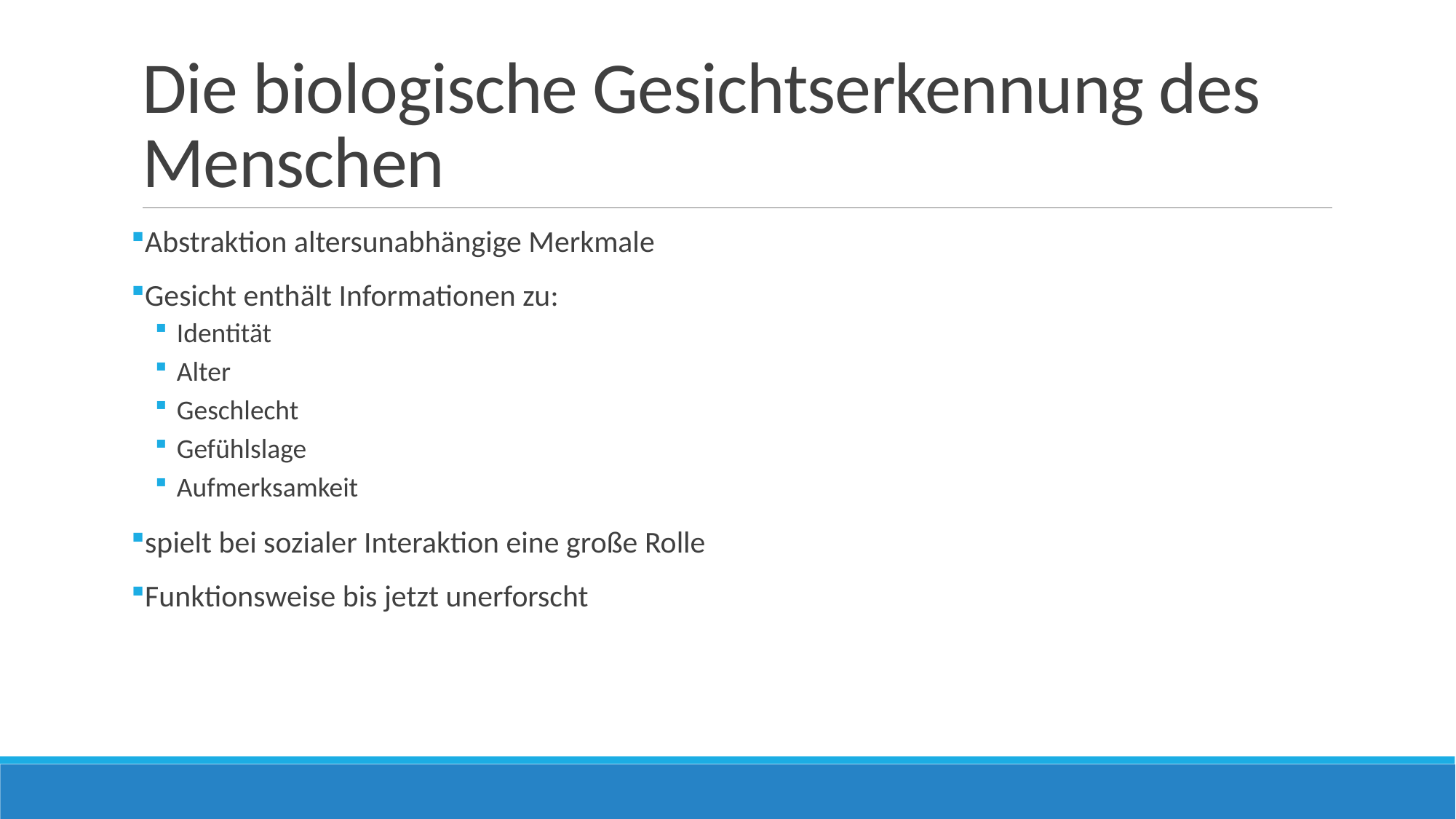

# Die biologische Gesichtserkennung des Menschen
Abstraktion altersunabhängige Merkmale
Gesicht enthält Informationen zu:
Identität
Alter
Geschlecht
Gefühlslage
Aufmerksamkeit
spielt bei sozialer Interaktion eine große Rolle
Funktionsweise bis jetzt unerforscht